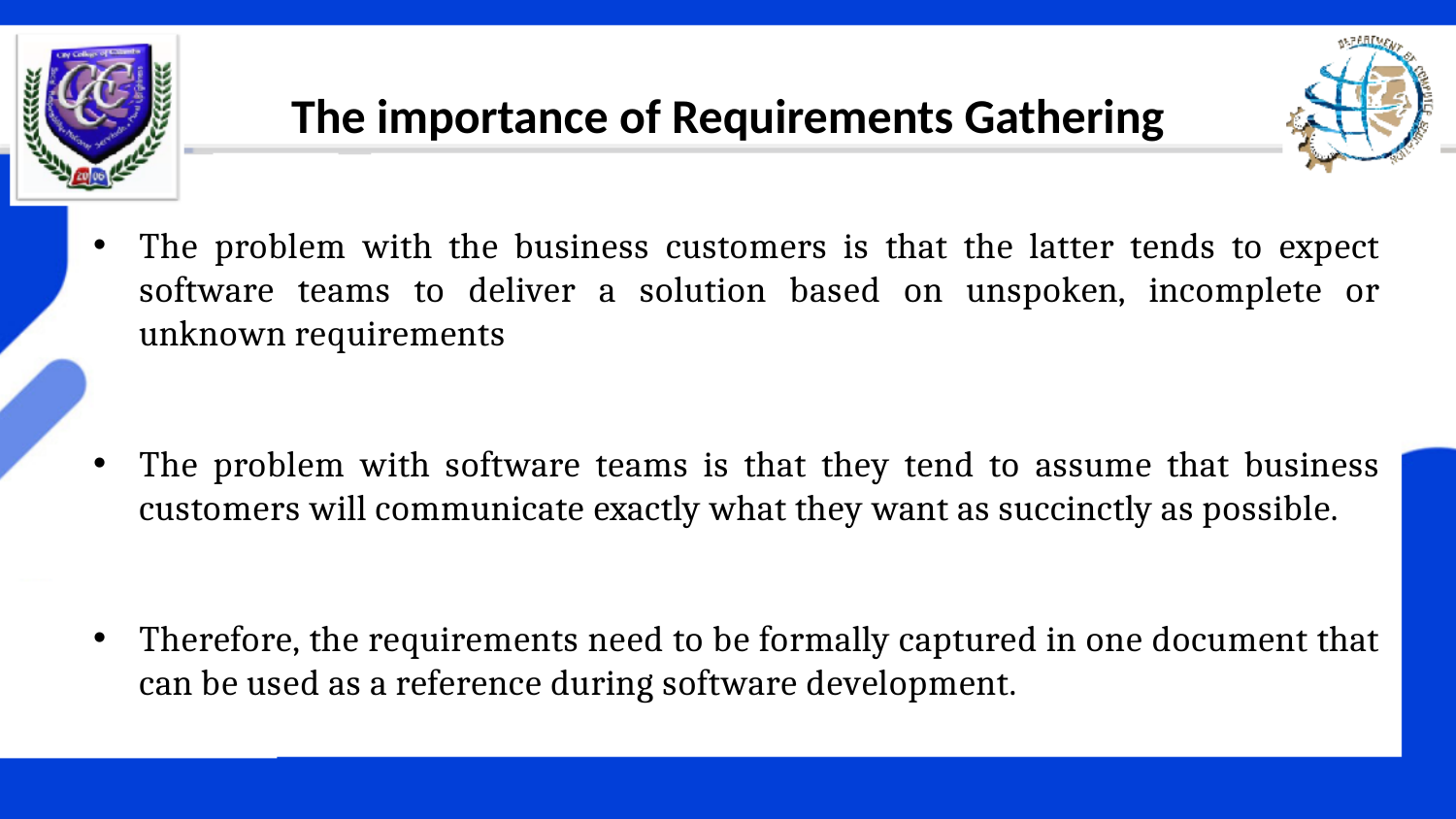

# The importance of Requirements Gathering
The problem with the business customers is that the latter tends to expect software teams to deliver a solution based on unspoken, incomplete or unknown requirements

The problem with software teams is that they tend to assume that business customers will communicate exactly what they want as succinctly as possible.

Therefore, the requirements need to be formally captured in one document that can be used as a reference during software development.